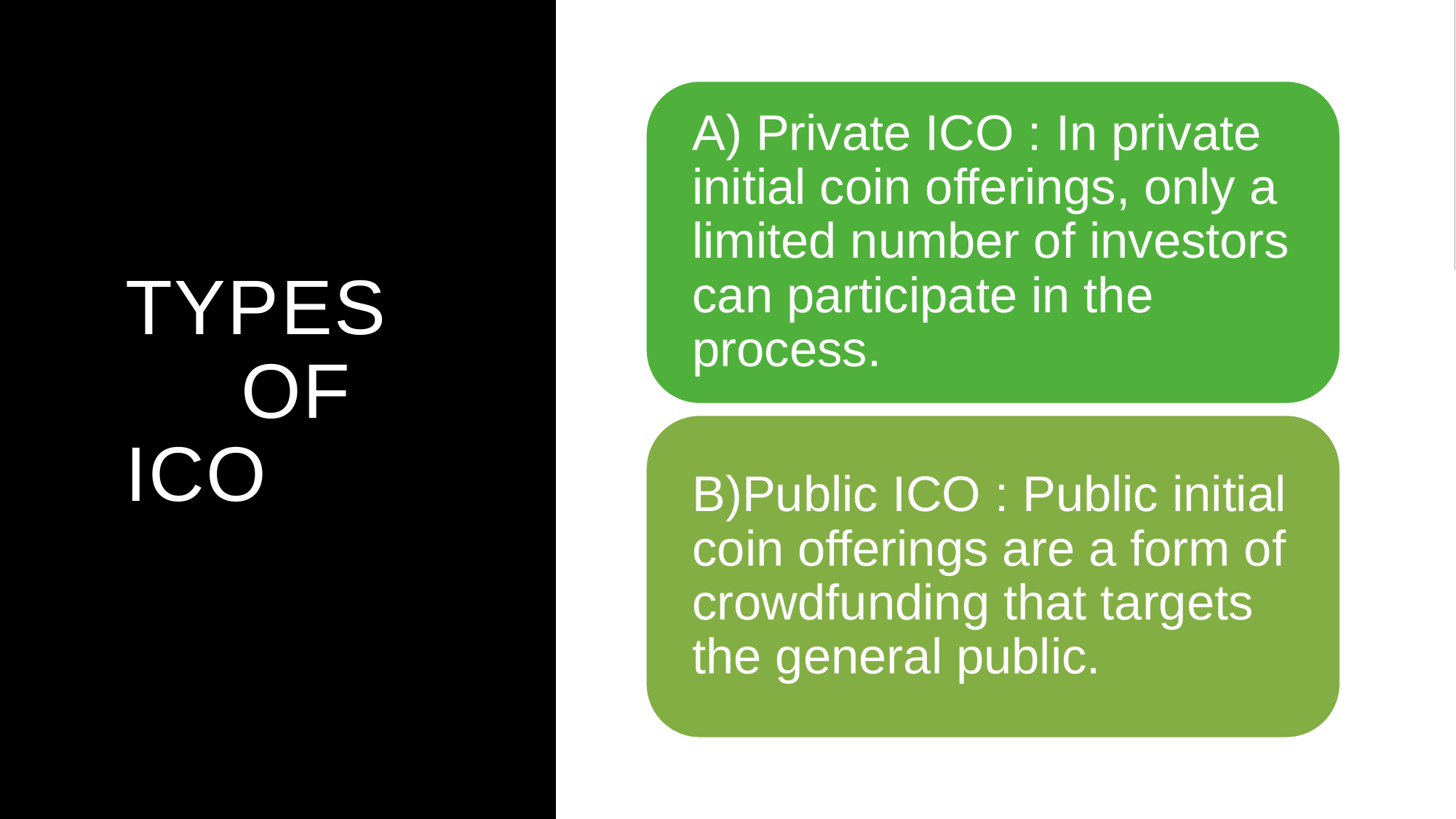

# TYPES         OF ICO
A) Private ICO : In private initial coin offerings, only a limited number of investors can participate in the process.
B)Public ICO : Public initial coin offerings are a form of crowdfunding that targets the general public.